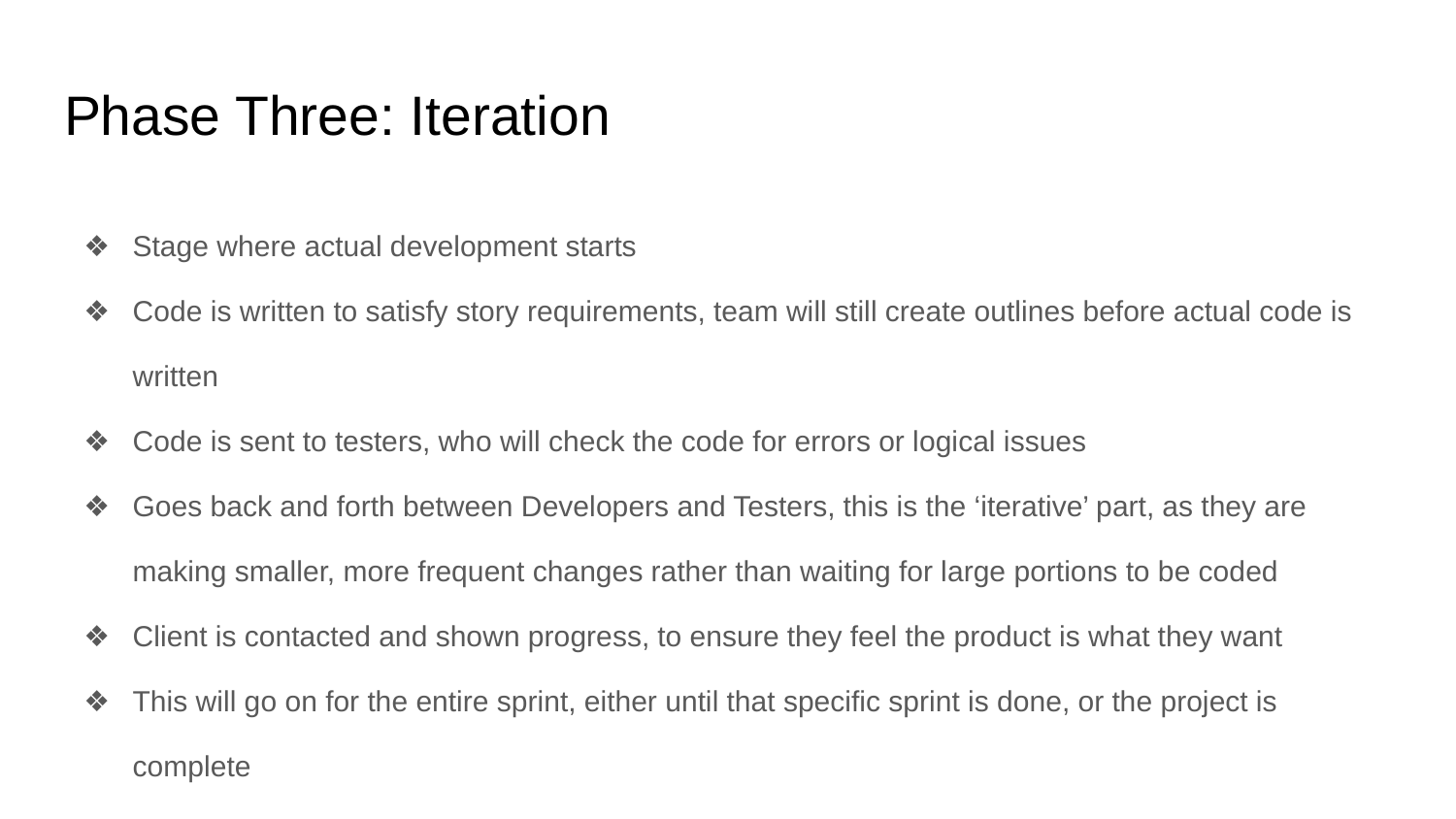

# Phase Three: Iteration
Stage where actual development starts
Code is written to satisfy story requirements, team will still create outlines before actual code is written
Code is sent to testers, who will check the code for errors or logical issues
Goes back and forth between Developers and Testers, this is the ‘iterative’ part, as they are making smaller, more frequent changes rather than waiting for large portions to be coded
Client is contacted and shown progress, to ensure they feel the product is what they want
This will go on for the entire sprint, either until that specific sprint is done, or the project is complete